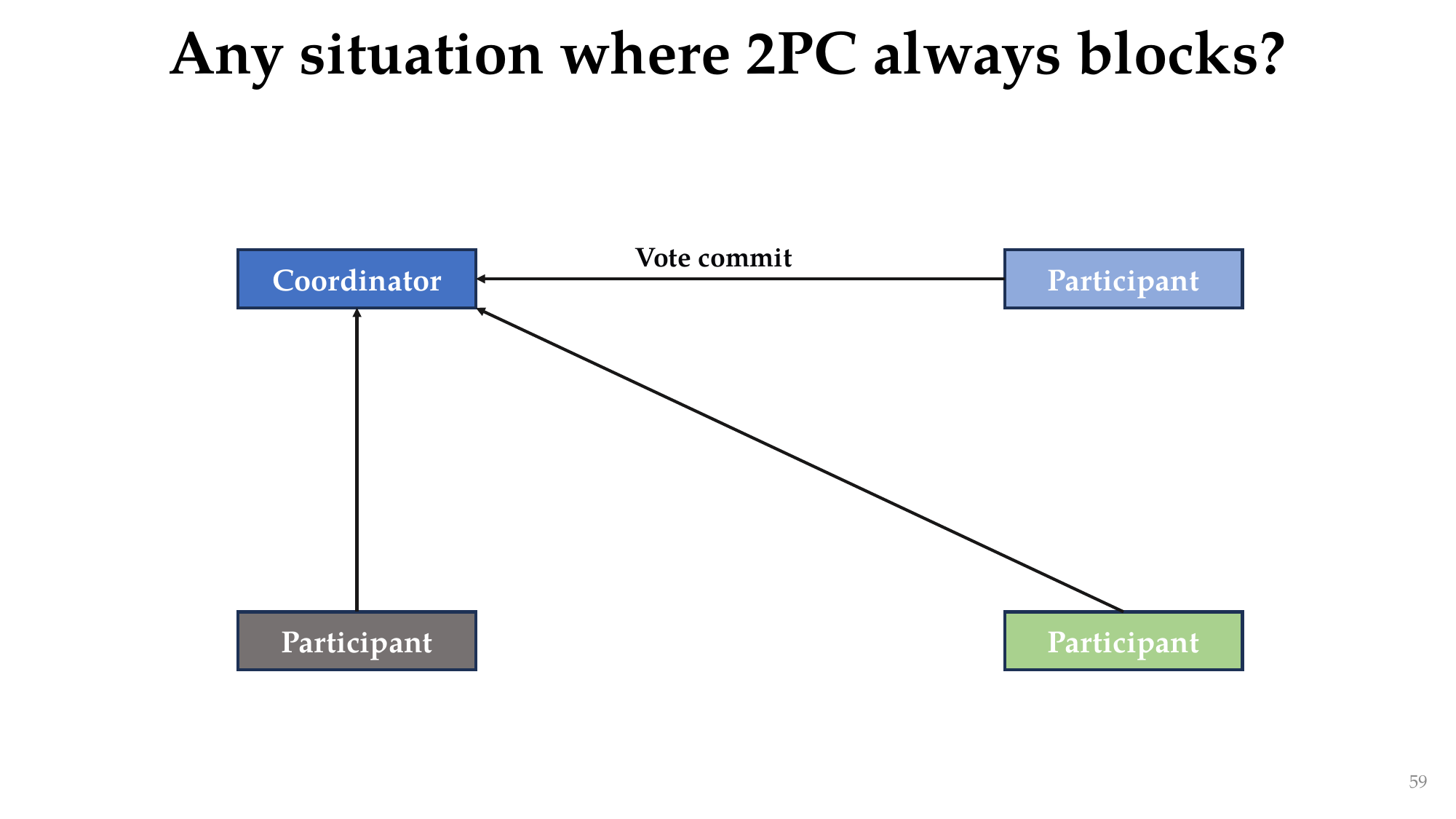

# Any situation where 2PC always blocks?
Vote commit
Participant
Coordinator
Participant
Participant
59